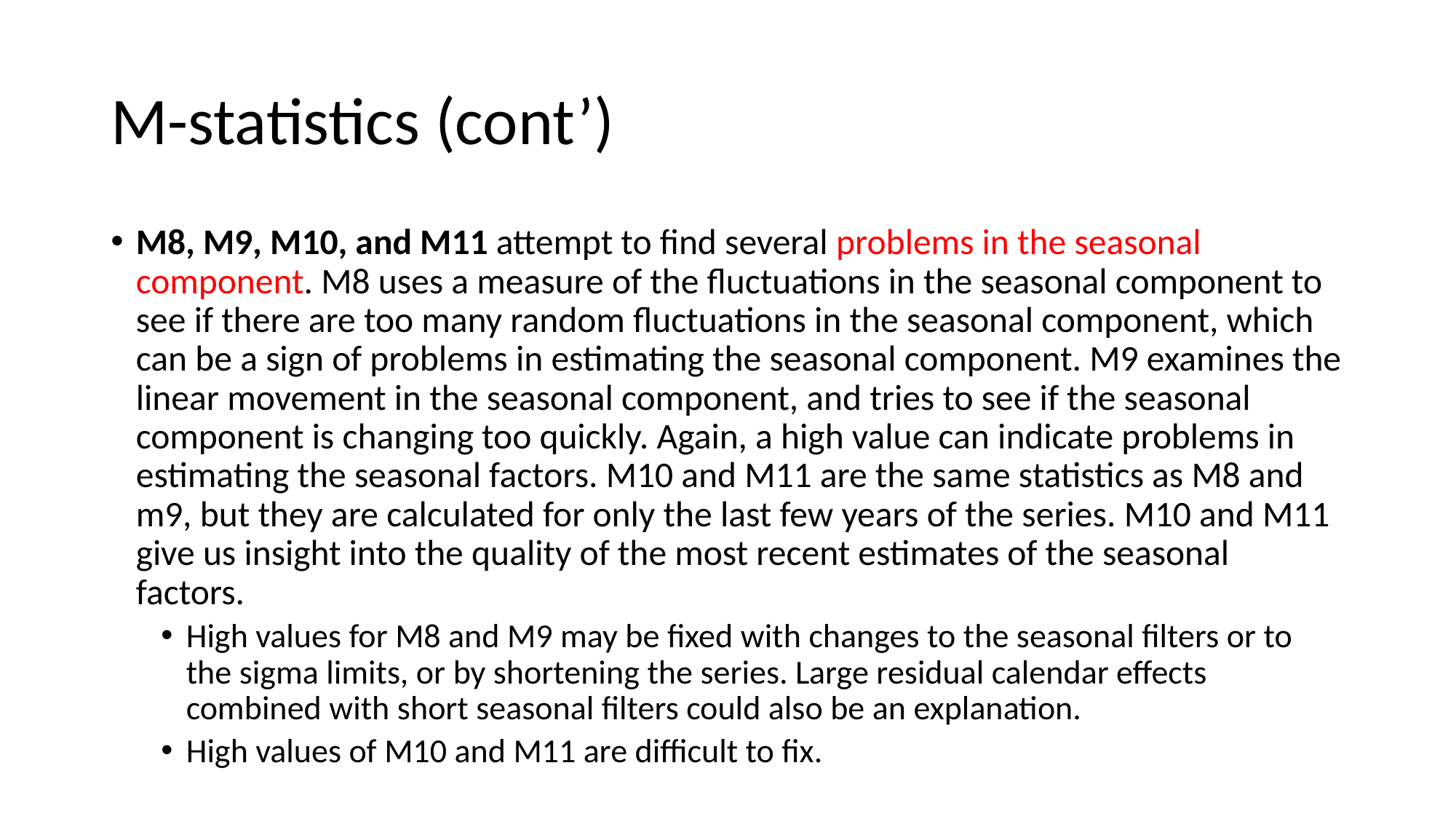

# M-statistics (cont’)
M8, M9, M10, and M11 attempt to find several problems in the seasonal component. M8 uses a measure of the fluctuations in the seasonal component to see if there are too many random fluctuations in the seasonal component, which can be a sign of problems in estimating the seasonal component. M9 examines the linear movement in the seasonal component, and tries to see if the seasonal component is changing too quickly. Again, a high value can indicate problems in estimating the seasonal factors. M10 and M11 are the same statistics as M8 and m9, but they are calculated for only the last few years of the series. M10 and M11 give us insight into the quality of the most recent estimates of the seasonal factors.
High values for M8 and M9 may be fixed with changes to the seasonal filters or to the sigma limits, or by shortening the series. Large residual calendar effects combined with short seasonal filters could also be an explanation.
High values of M10 and M11 are difficult to fix.